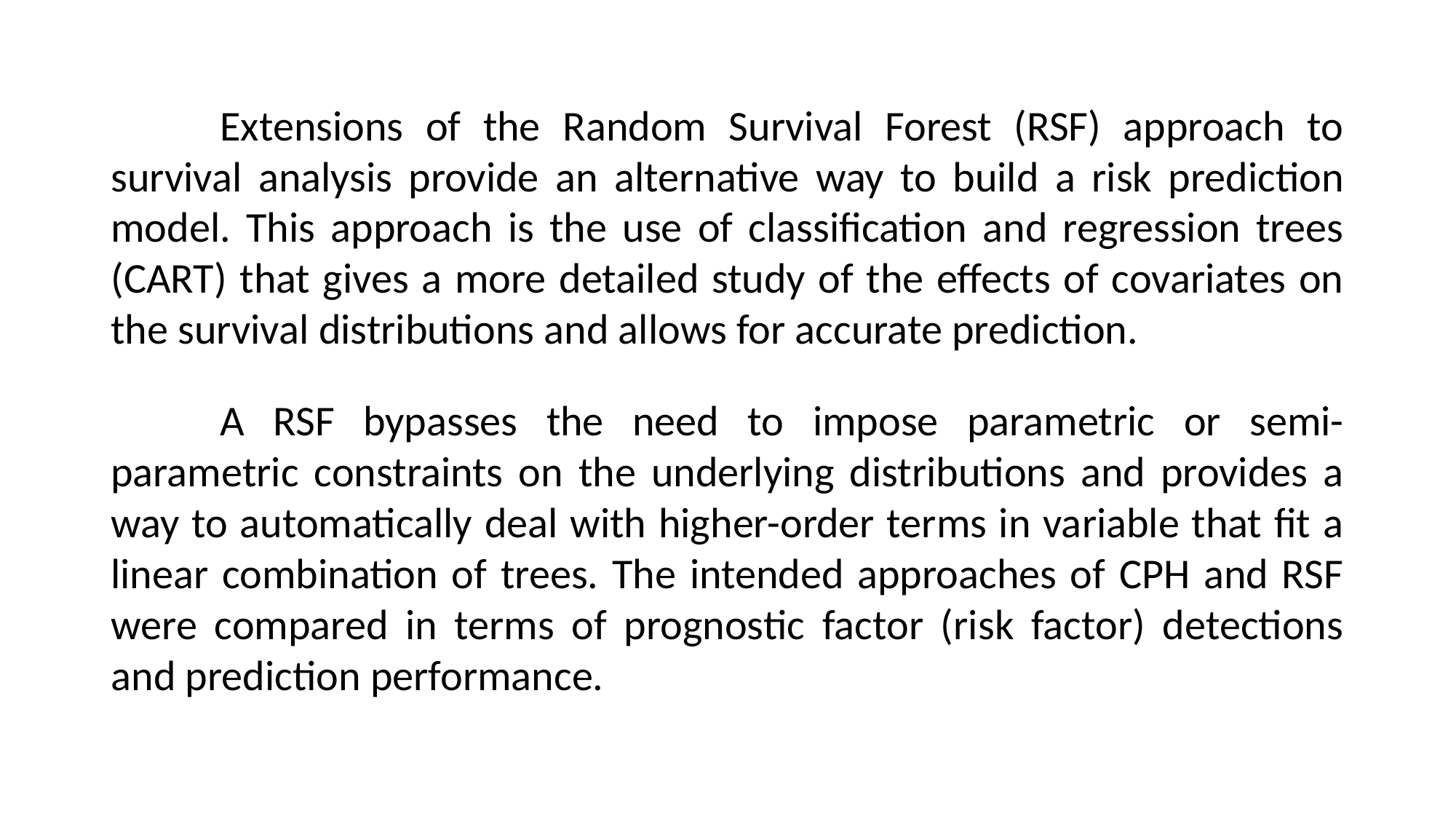

#
	Extensions of the Random Survival Forest (RSF) approach to survival analysis provide an alternative way to build a risk prediction model. This approach is the use of classification and regression trees (CART) that gives a more detailed study of the effects of covariates on the survival distributions and allows for accurate prediction.

	A RSF bypasses the need to impose parametric or semi-parametric constraints on the underlying distributions and provides a way to automatically deal with higher-order terms in variable that fit a linear combination of trees. The intended approaches of CPH and RSF were compared in terms of prognostic factor (risk factor) detections and prediction performance.